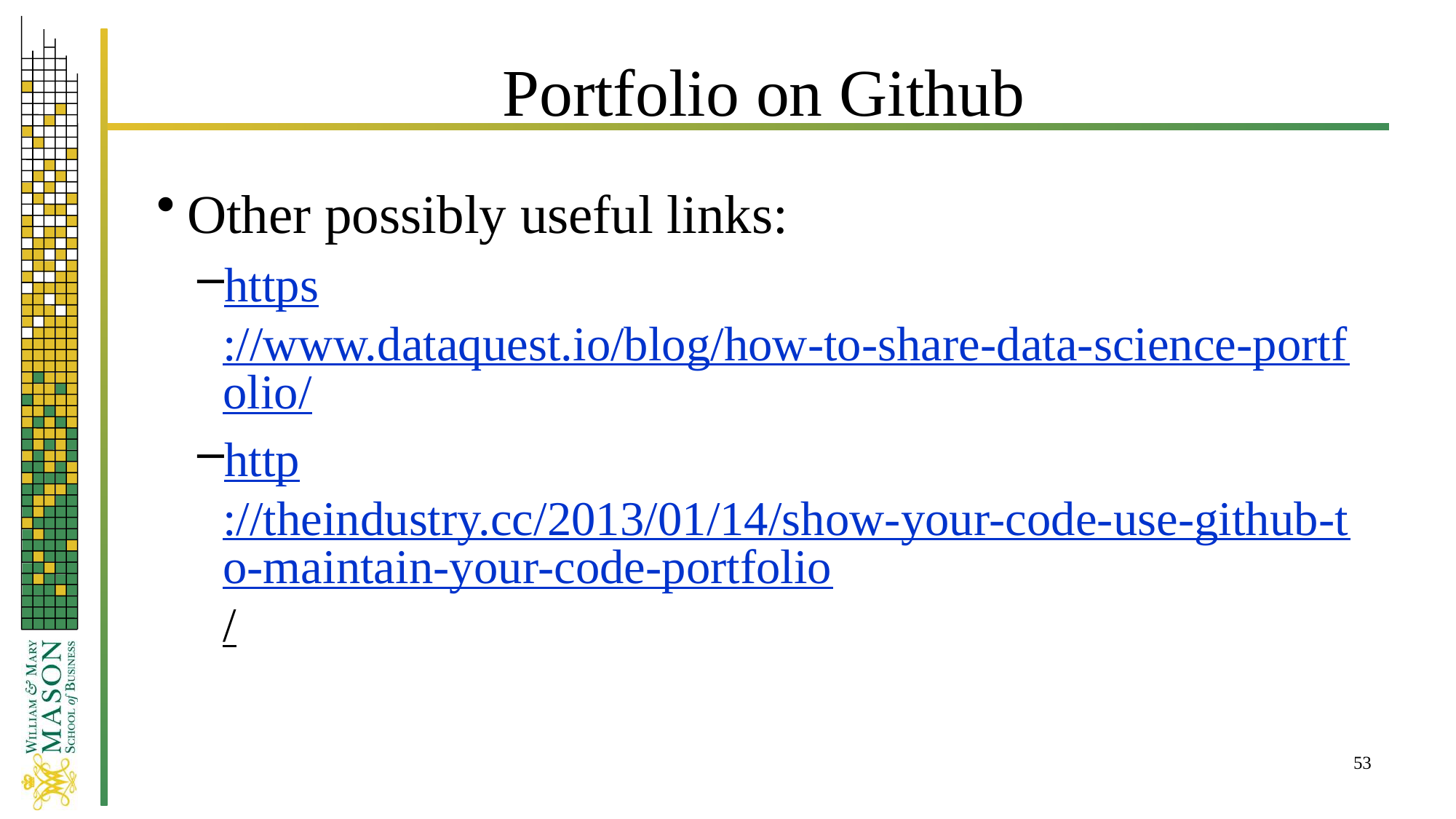

# Portfolio on Github
Other possibly useful links:
https://www.dataquest.io/blog/how-to-share-data-science-portfolio/
http://theindustry.cc/2013/01/14/show-your-code-use-github-to-maintain-your-code-portfolio/
53